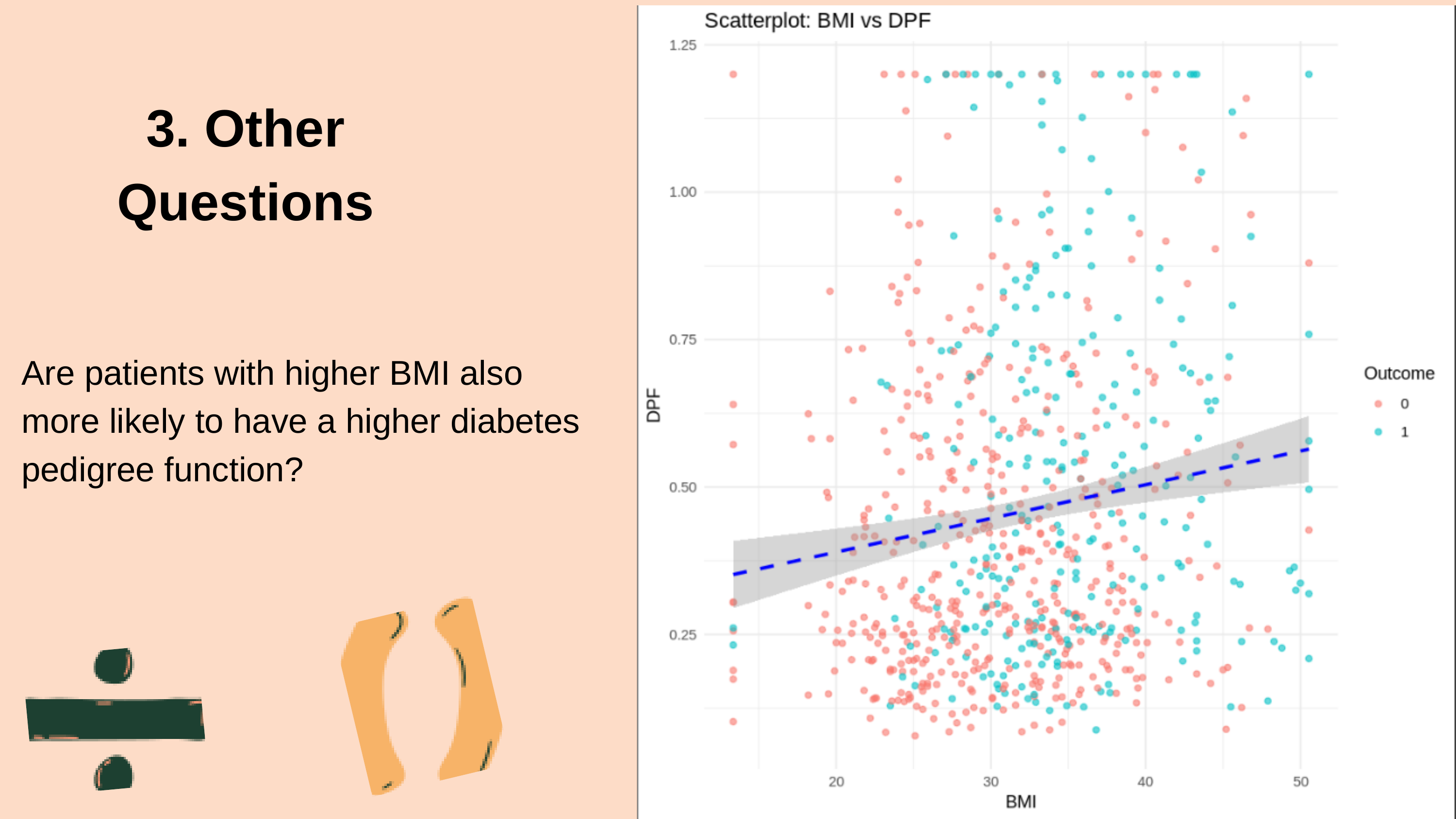

3. Other Questions
Are patients with higher BMI also more likely to have a higher diabetes pedigree function?